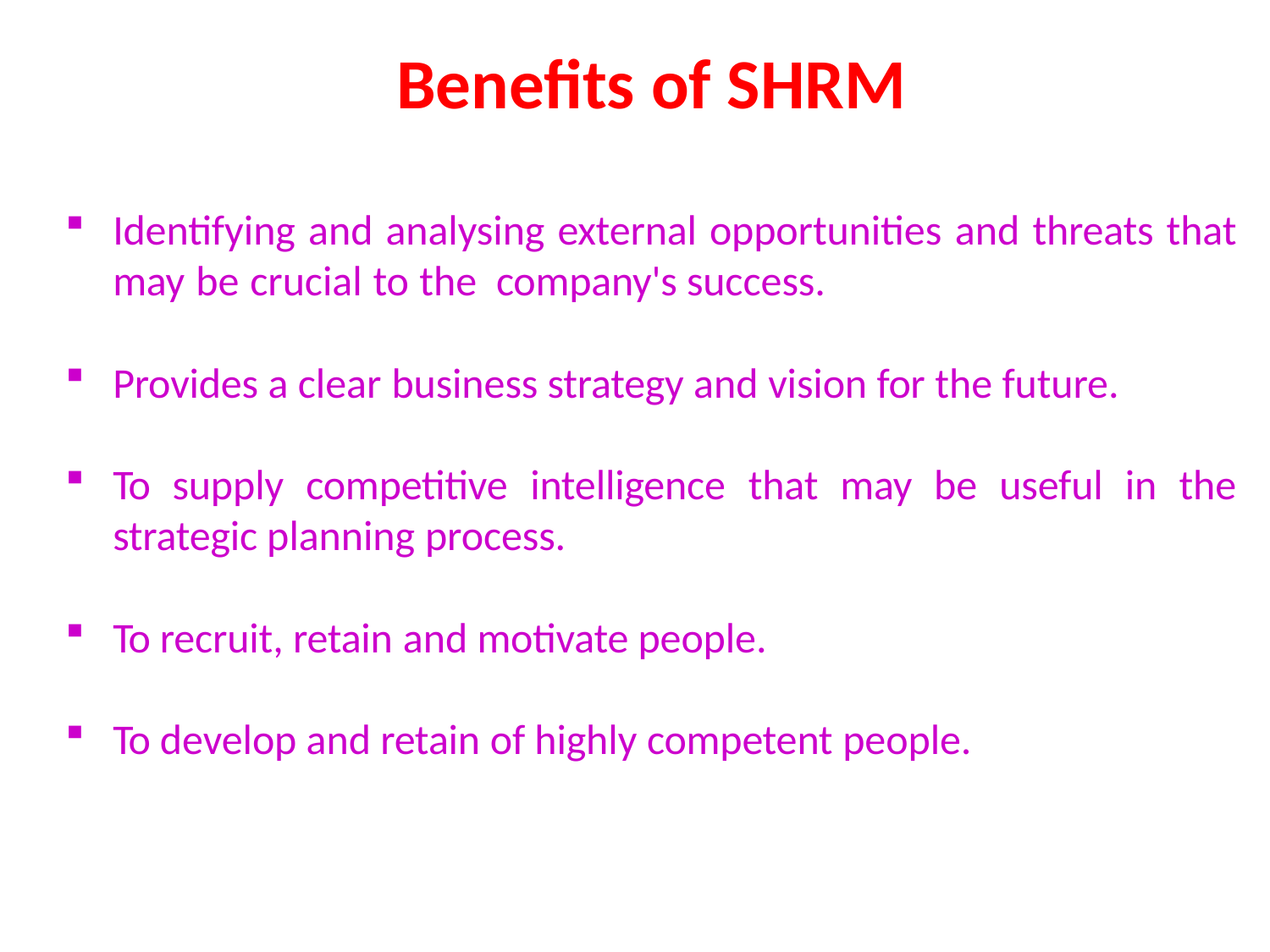

Benefits of SHRM
Identifying and analysing external opportunities and threats that may be crucial to the  company's success.

Provides a clear business strategy and vision for the future.

To supply competitive intelligence that may be useful in the strategic planning process.

To recruit, retain and motivate people.

To develop and retain of highly competent people.